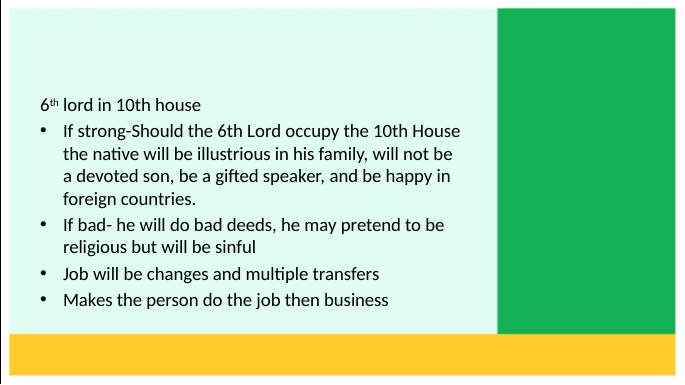

6th lord in 10th house
If strong-Should the 6th Lord occupy the 10th House the native will be illustrious in his family, will not be a devoted son, be a gifted speaker, and be happy in foreign countries.
If bad- he will do bad deeds, he may pretend to be religious but will be sinful
Job will be changes and multiple transfers
Makes the person do the job then business